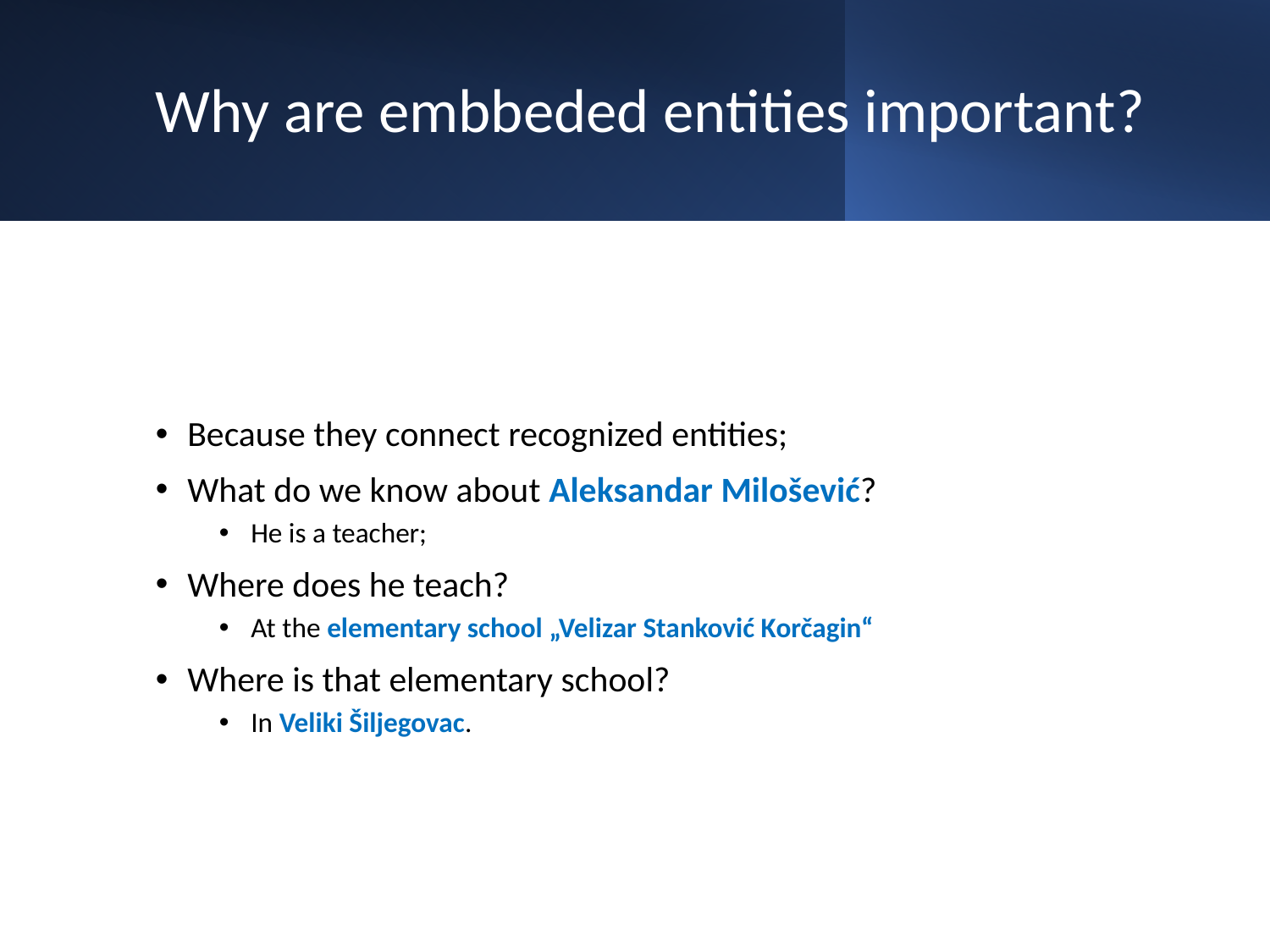

# Why are embbeded entities important?
Because they connect recognized entities;
What do we know about Aleksandar Milošević?
He is a teacher;
Where does he teach?
At the elementary school „Velizar Stanković Korčagin“
Where is that elementary school?
In Veliki Šiljegovac.
38